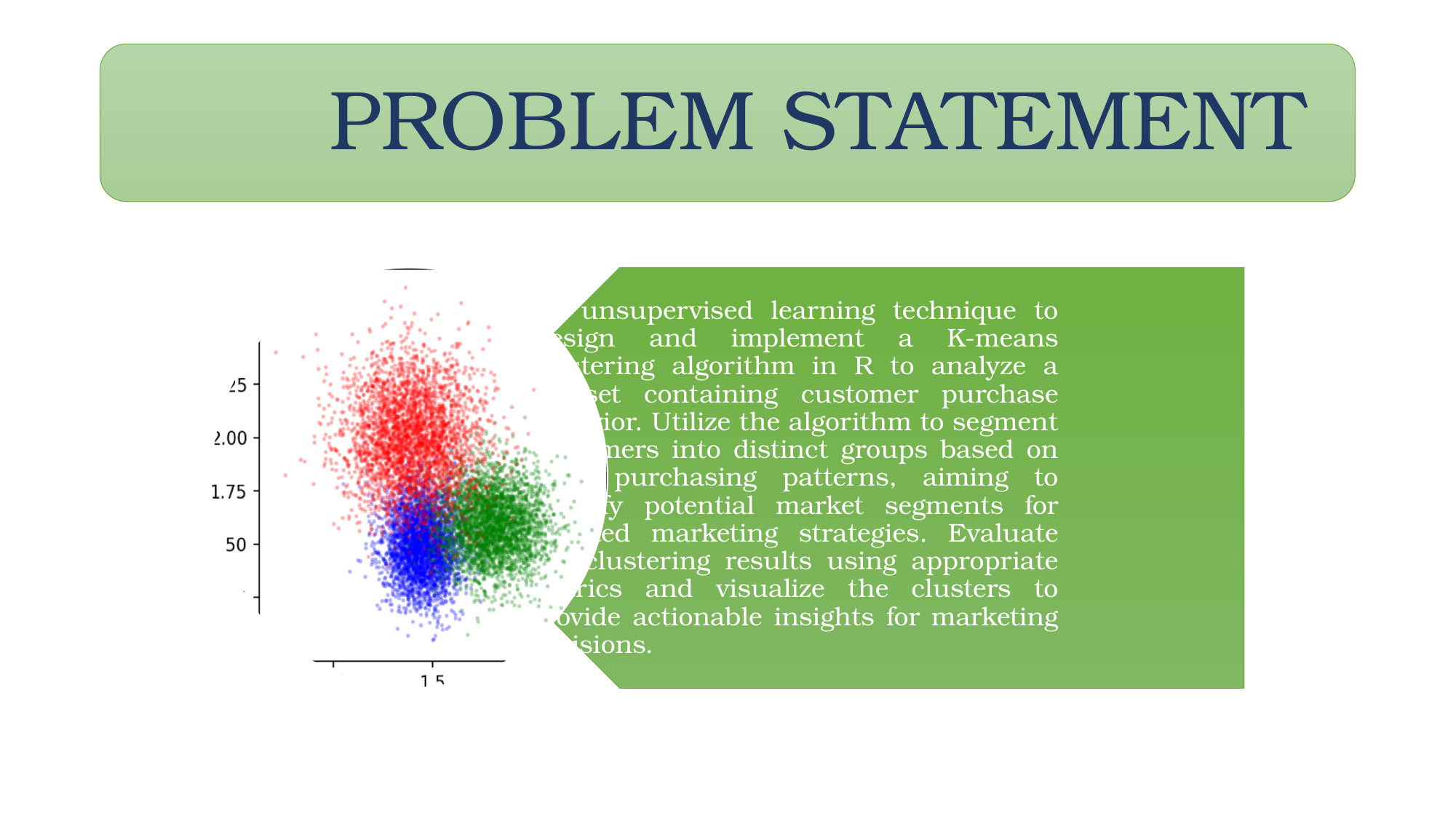

PROBLEM STATEMENT
An unsupervised learning technique to Design and implement a K-means clustering algorithm in R to analyze a dataset containing customer purchase behavior. Utilize the algorithm to segment customers into distinct groups based on their purchasing patterns, aiming to identify potential market segments for targeted marketing strategies. Evaluate the clustering results using appropriate metrics and visualize the clusters to provide actionable insights for marketing decisions.